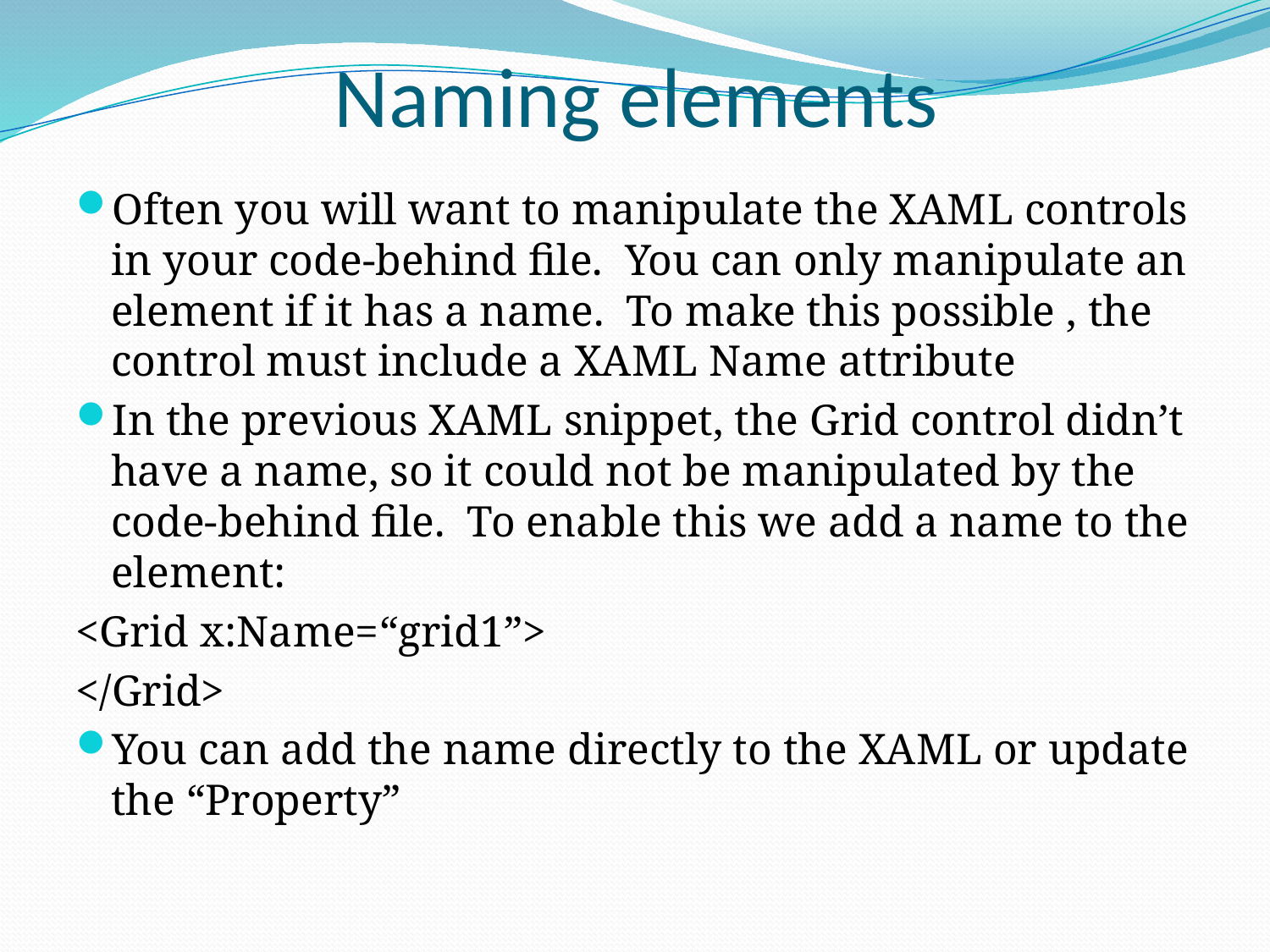

# Naming elements
Often you will want to manipulate the XAML controls in your code-behind file.  You can only manipulate an element if it has a name.  To make this possible , the control must include a XAML Name attribute
In the previous XAML snippet, the Grid control didn’t have a name, so it could not be manipulated by the code-behind file.  To enable this we add a name to the element:
<Grid x:Name=“grid1”>
</Grid>
You can add the name directly to the XAML or update the “Property”